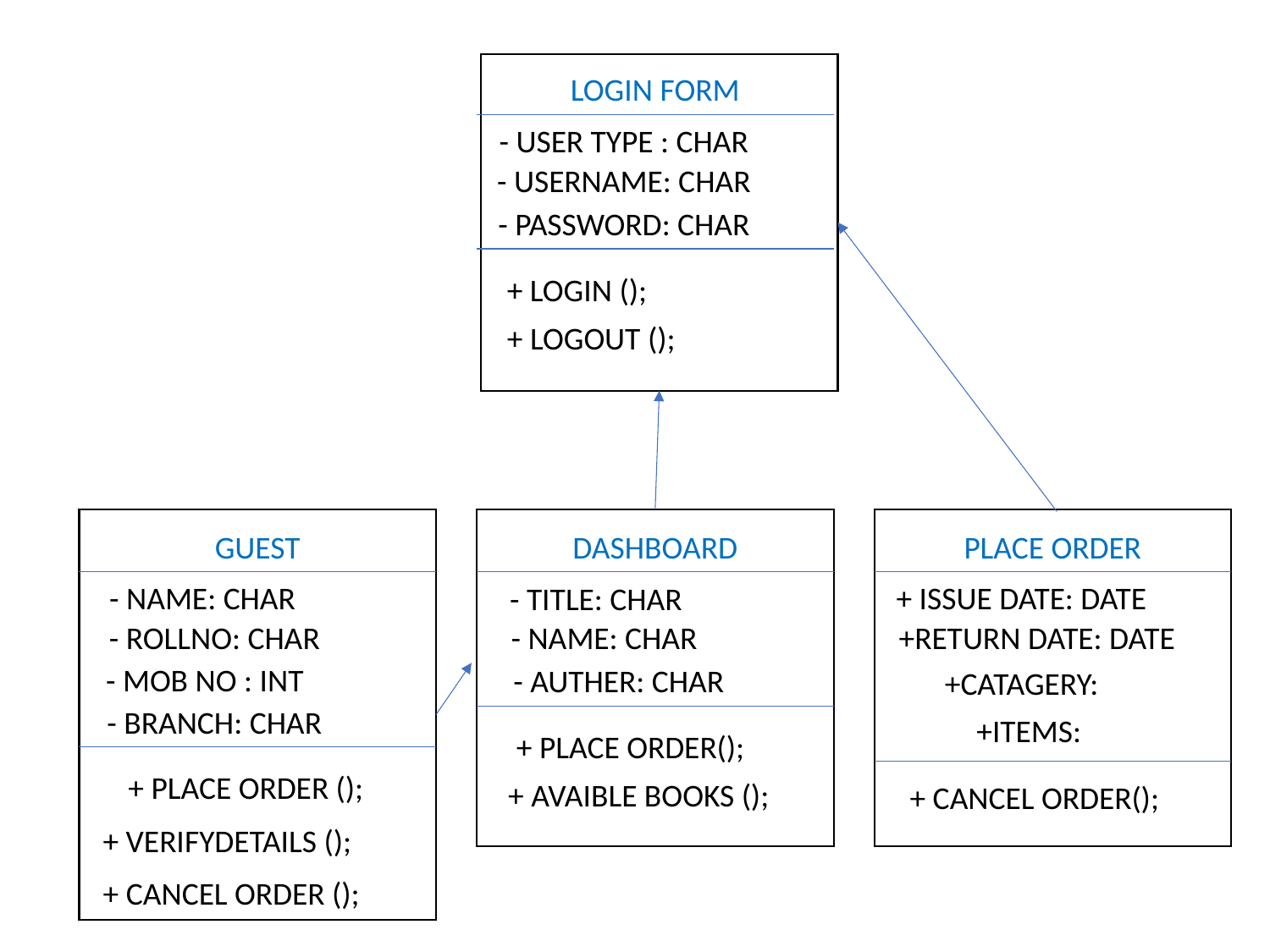

LOGIN FORM
- USER TYPE : CHAR
- USERNAME: CHAR
- PASSWORD: CHAR
+ LOGIN ();
+ LOGOUT ();

GUEST
DASHBOARD
PLACE ORDER
- NAME: CHAR
+ ISSUE DATE: DATE
- TITLE: CHAR
- ROLLNO: CHAR
- NAME: CHAR
+RETURN DATE: DATE
- MOB NO : INT
- AUTHER: CHAR
+CATAGERY:
- BRANCH: CHAR
+ITEMS:
+ PLACE ORDER();
+ PLACE ORDER ();
+ AVAIBLE BOOKS ();
+ CANCEL ORDER();
+ VERIFYDETAILS ();
+ CANCEL ORDER ();